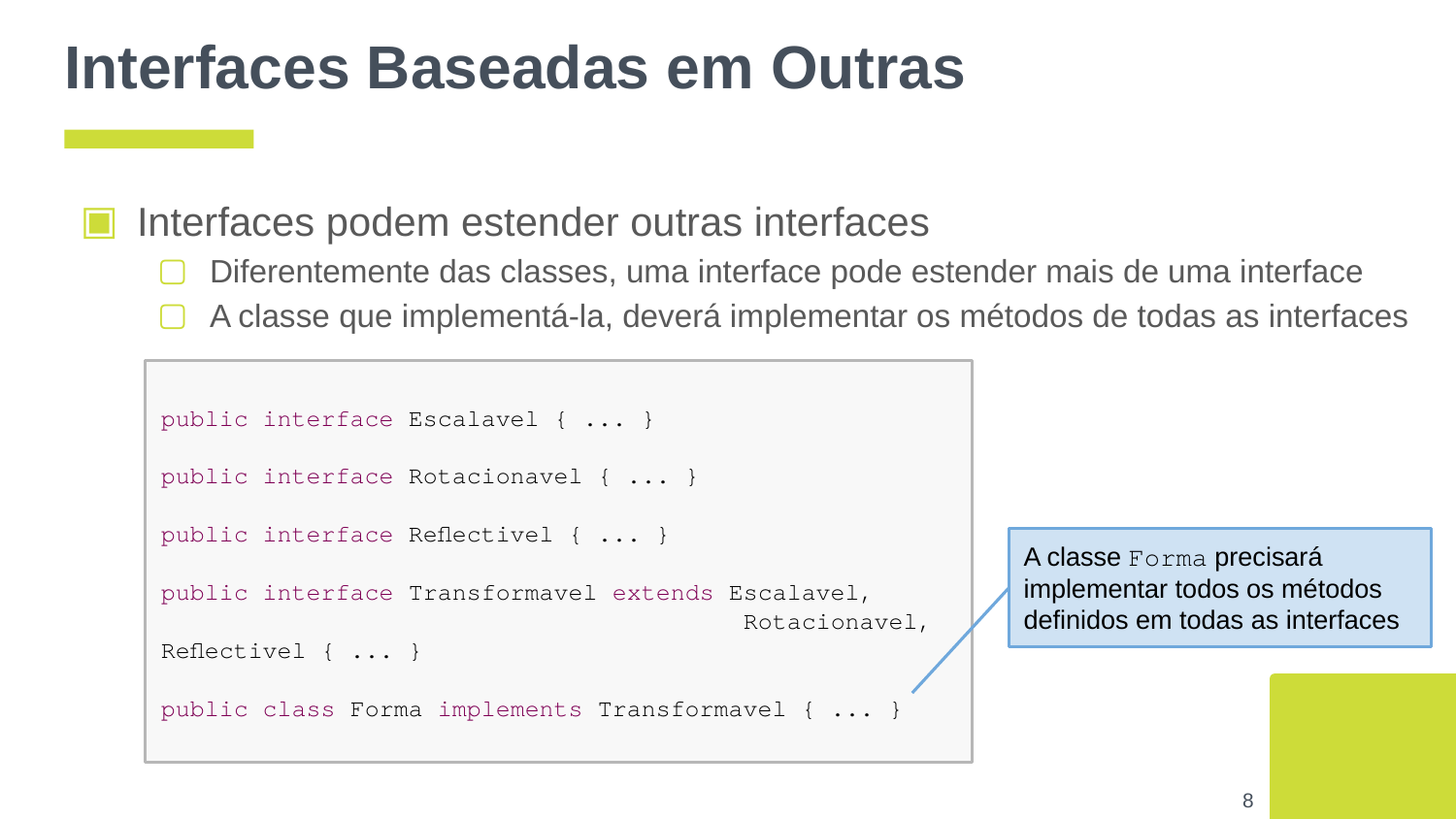

# Interfaces Baseadas em Outras
Interfaces podem estender outras interfaces
Diferentemente das classes, uma interface pode estender mais de uma interface
A classe que implementá-la, deverá implementar os métodos de todas as interfaces
public interface Escalavel { ... }

public interface Rotacionavel { ... }

public interface Reflectivel { ... }

public interface Transformavel extends Escalavel,
				Rotacionavel, Reflectivel { ... }

public class Forma implements Transformavel { ... }
A classe Forma precisará implementar todos os métodos definidos em todas as interfaces
8